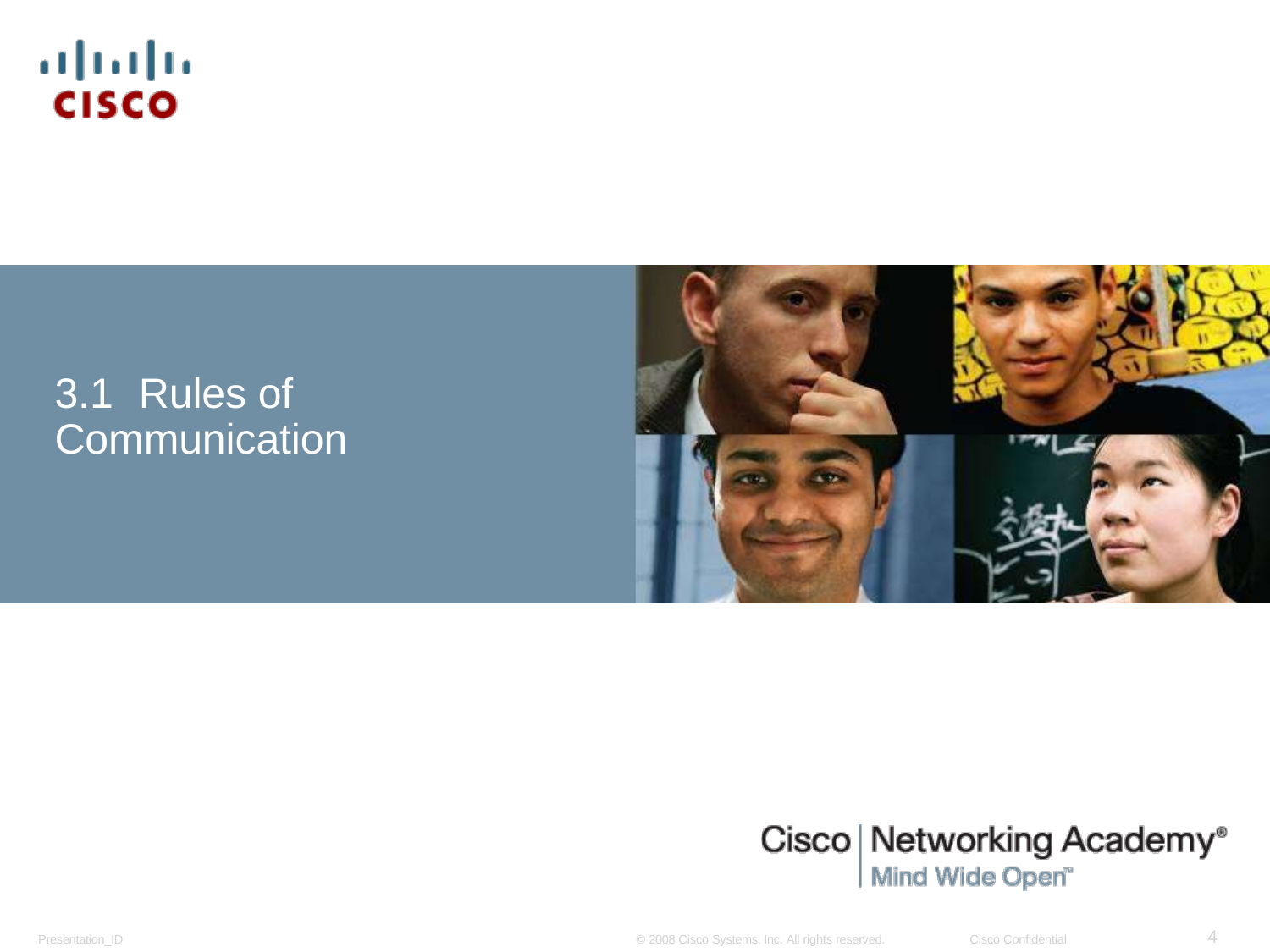

# 3.1	Rules of  Communication

4
Presentation_ID
© 2008 Cisco Systems, Inc. All rights reserved.
Cisco Confidential